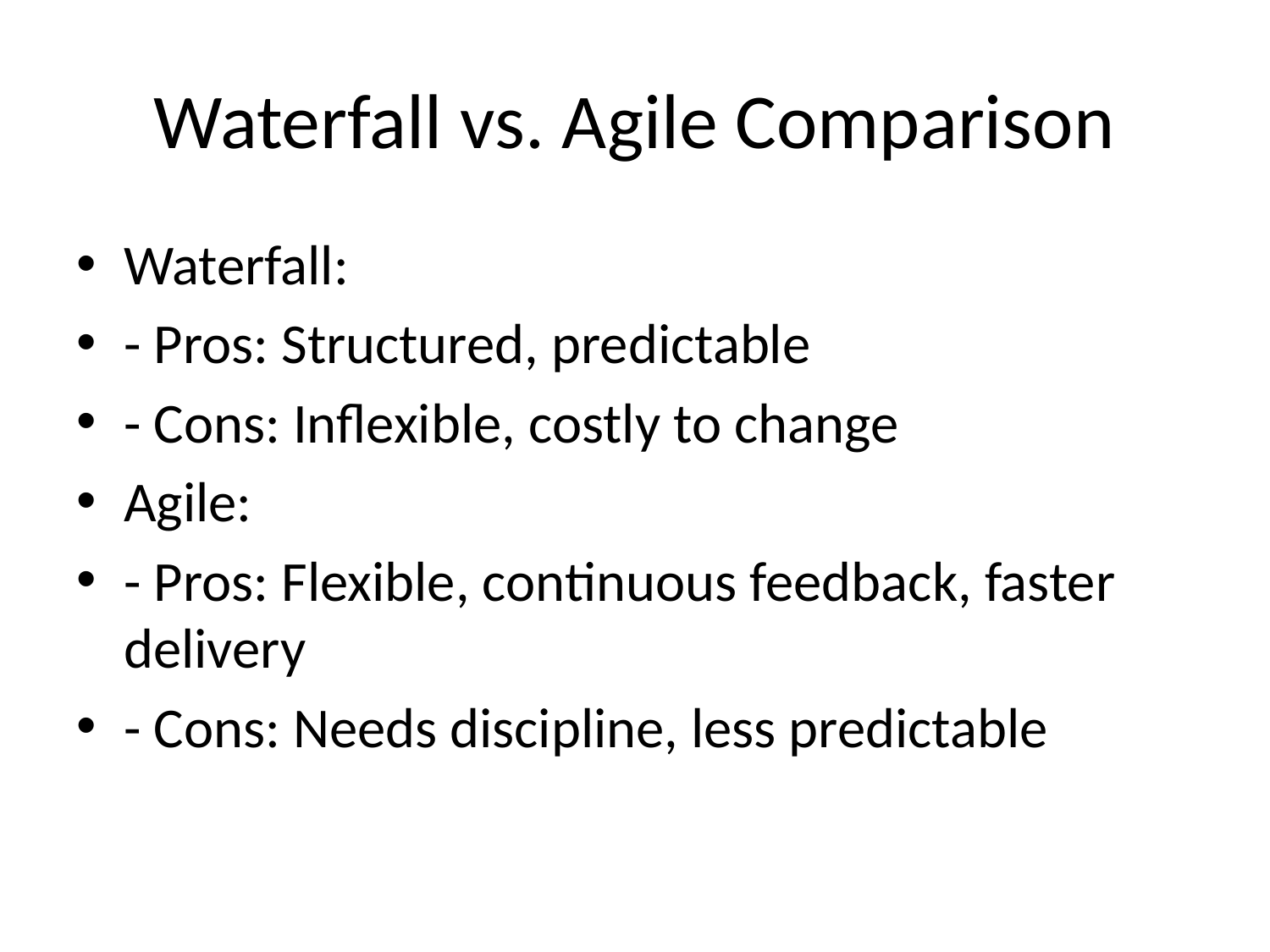

# Waterfall vs. Agile Comparison
Waterfall:
- Pros: Structured, predictable
- Cons: Inflexible, costly to change
Agile:
- Pros: Flexible, continuous feedback, faster delivery
- Cons: Needs discipline, less predictable